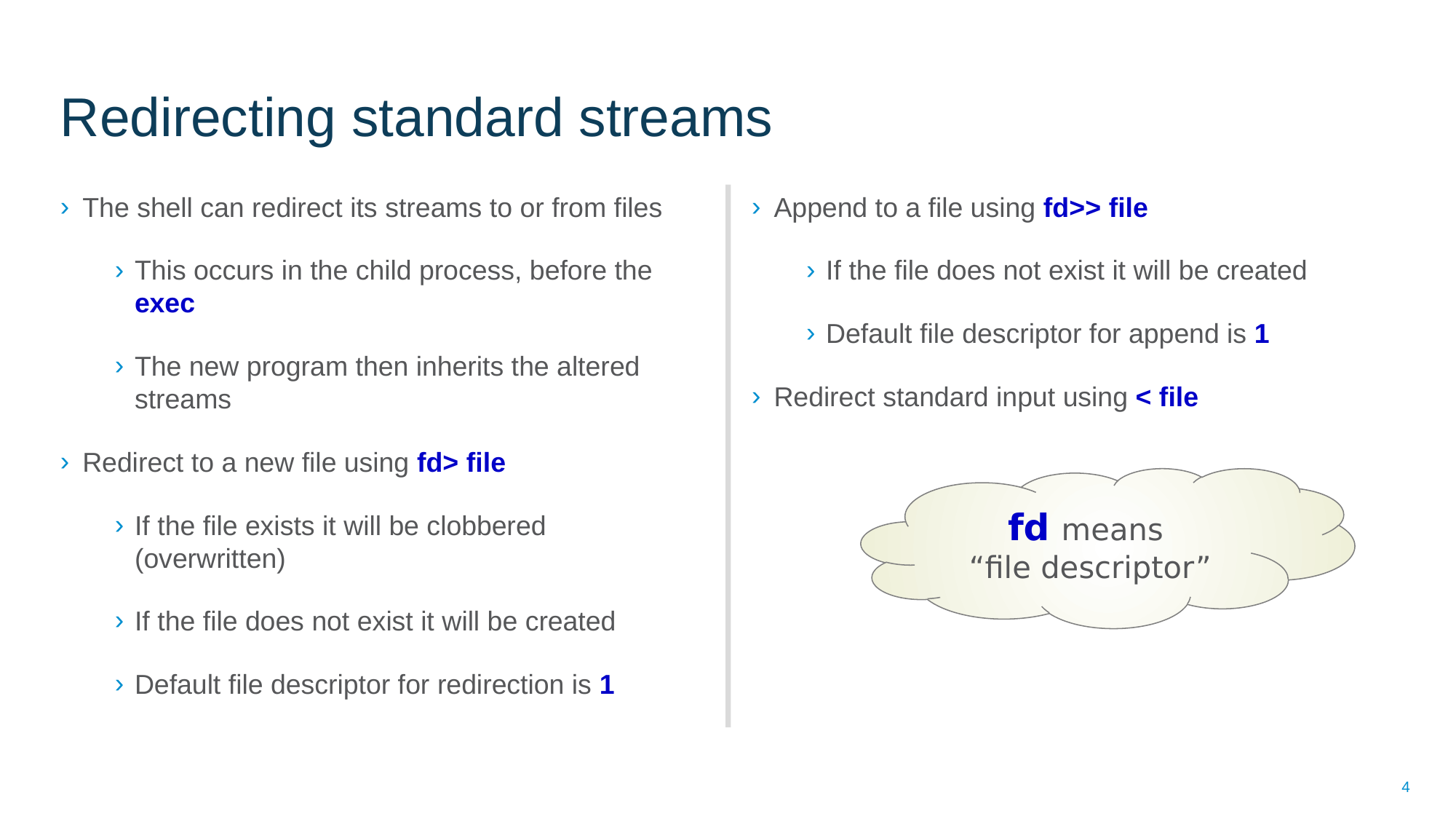

# Redirecting standard streams
The shell can redirect its streams to or from files
This occurs in the child process, before the exec
The new program then inherits the altered streams
Redirect to a new file using fd> file
If the file exists it will be clobbered (overwritten)
If the file does not exist it will be created
Default file descriptor for redirection is 1
Append to a file using fd>> file
If the file does not exist it will be created
Default file descriptor for append is 1
Redirect standard input using < file
fd means
“file descriptor”